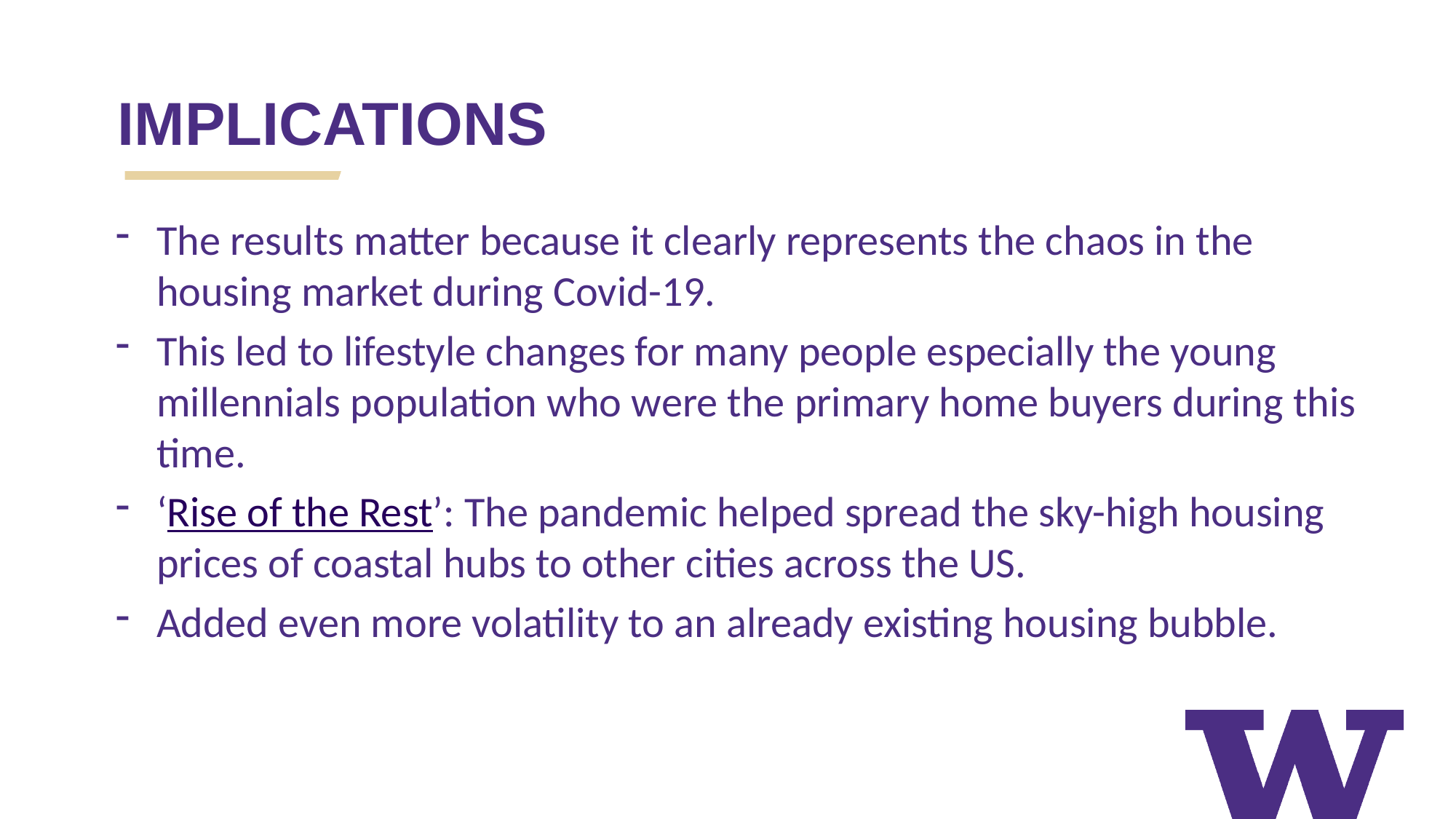

# IMPLICATIONS
The results matter because it clearly represents the chaos in the housing market during Covid-19.
This led to lifestyle changes for many people especially the young millennials population who were the primary home buyers during this time.
‘Rise of the Rest’: The pandemic helped spread the sky-high housing prices of coastal hubs to other cities across the US.
Added even more volatility to an already existing housing bubble.